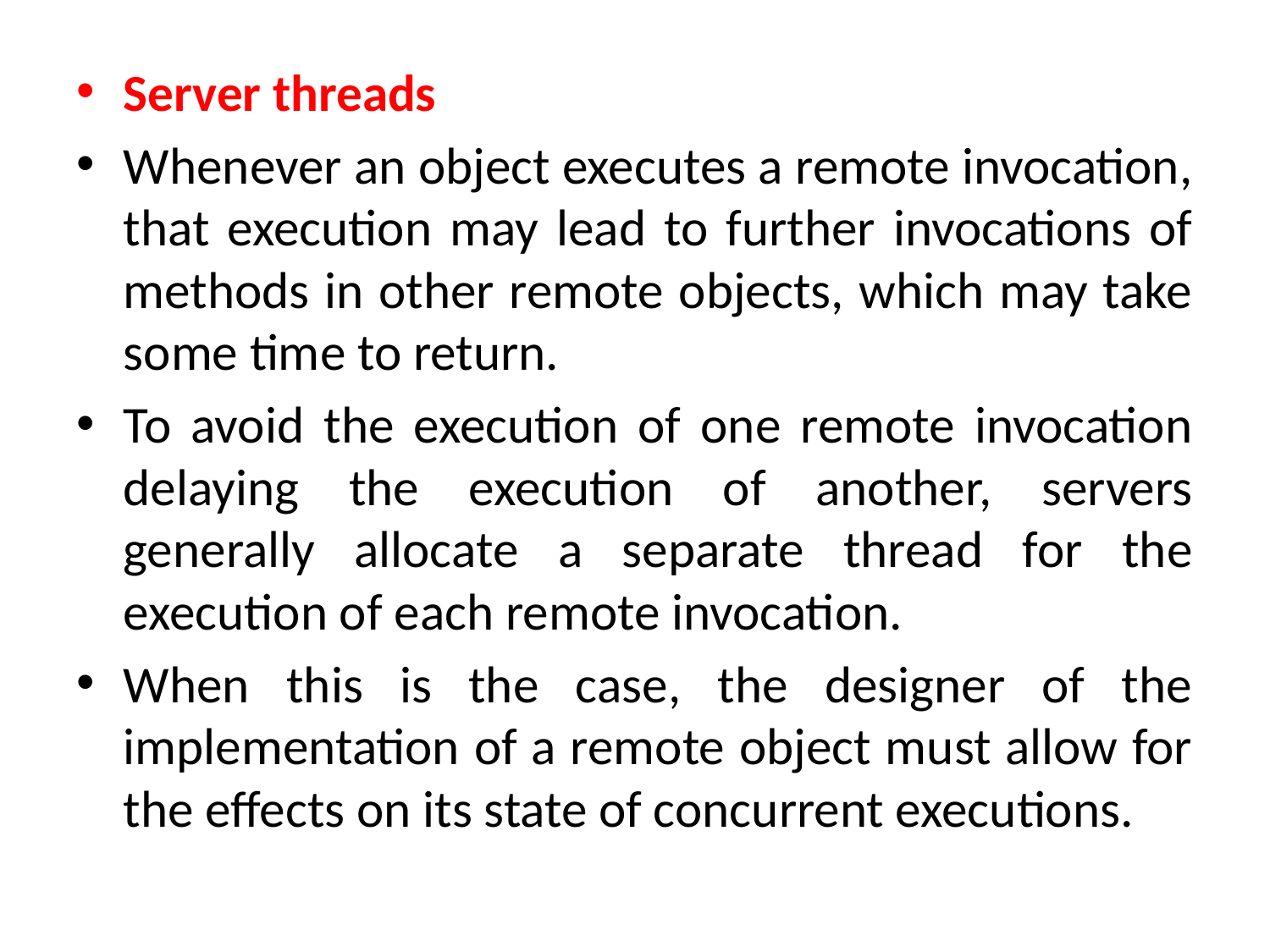

Server threads
Whenever an object executes a remote invocation, that execution may lead to further invocations of methods in other remote objects, which may take some time to return.
To avoid the execution of one remote invocation delaying the execution of another, servers generally allocate a separate thread for the execution of each remote invocation.
When this is the case, the designer of the implementation of a remote object must allow for the effects on its state of concurrent executions.